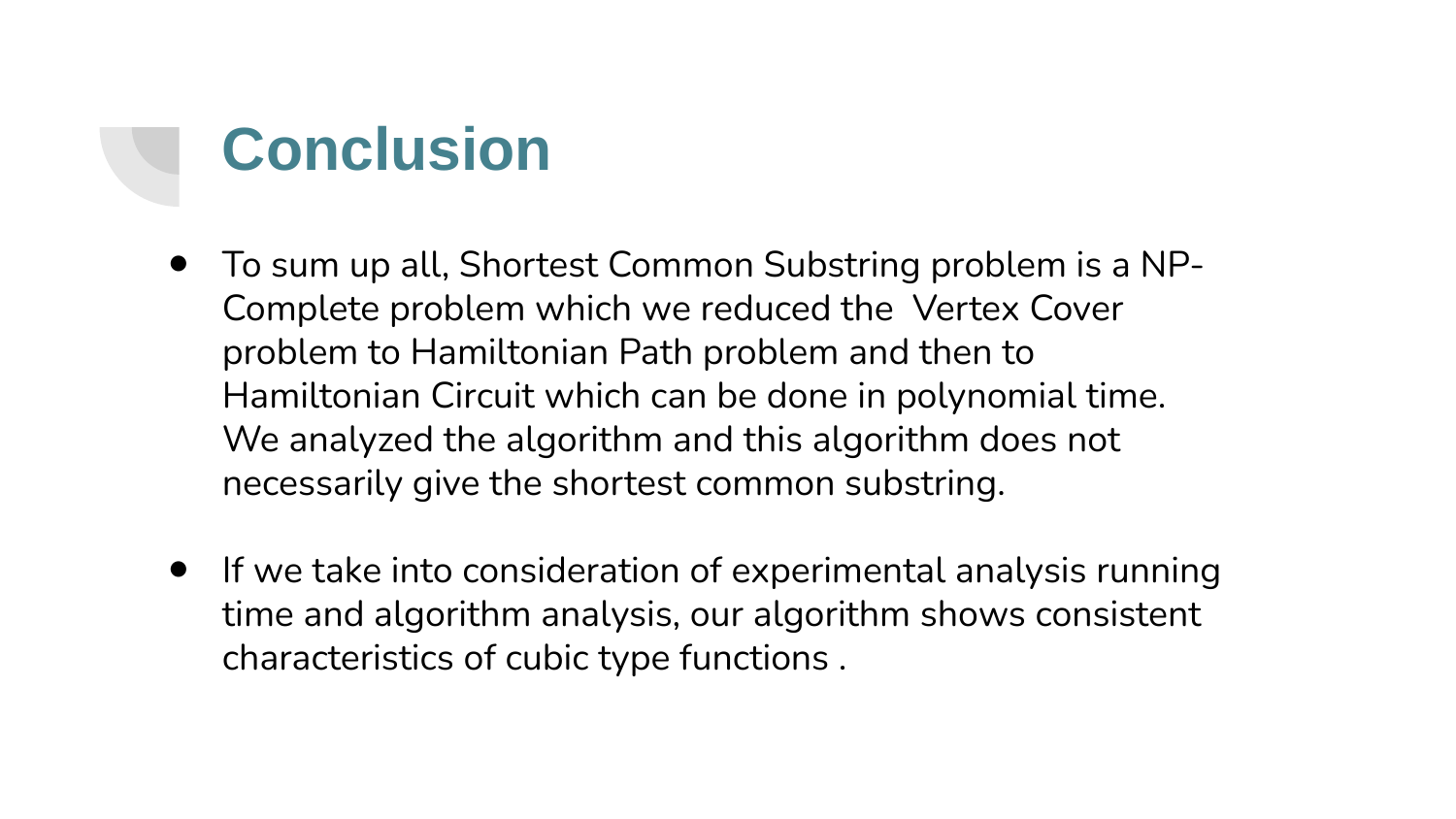

# Conclusion
To sum up all, Shortest Common Substring problem is a NP-Complete problem which we reduced the  Vertex Cover problem to Hamiltonian Path problem and then to Hamiltonian Circuit which can be done in polynomial time.  We analyzed the algorithm and this algorithm does not necessarily give the shortest common substring.

If we take into consideration of experimental analysis running time and algorithm analysis, our algorithm shows consistent  characteristics of cubic type functions .